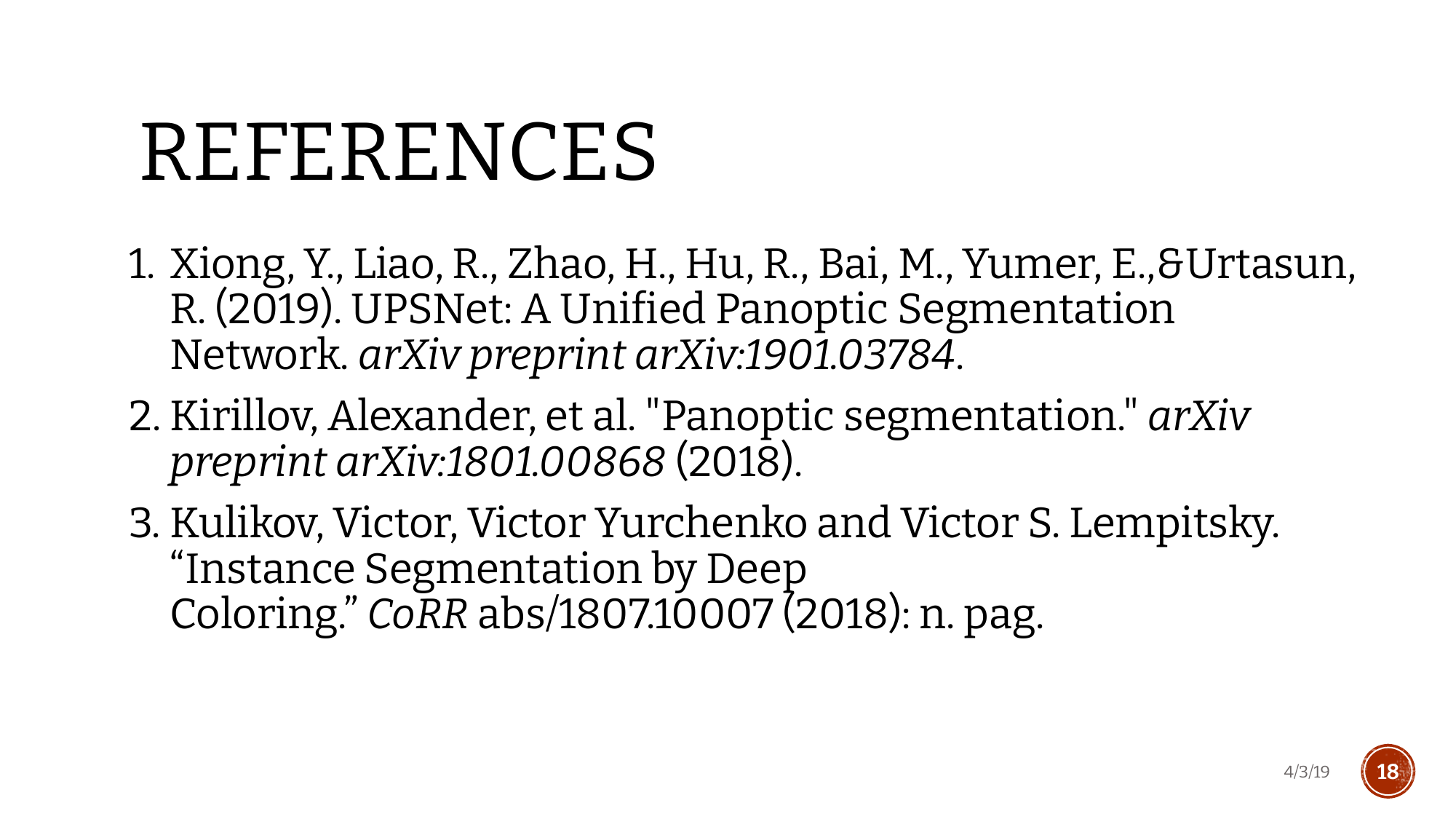

# References
Xiong, Y., Liao, R., Zhao, H., Hu, R., Bai, M., Yumer, E.,&Urtasun, R. (2019). UPSNet: A Unified Panoptic Segmentation Network. arXiv preprint arXiv:1901.03784.
Kirillov, Alexander, et al. "Panoptic segmentation." arXiv preprint arXiv:1801.00868 (2018).
Kulikov, Victor, Victor Yurchenko and Victor S. Lempitsky. “Instance Segmentation by Deep Coloring.” CoRR abs/1807.10007 (2018): n. pag.

4/3/19
18